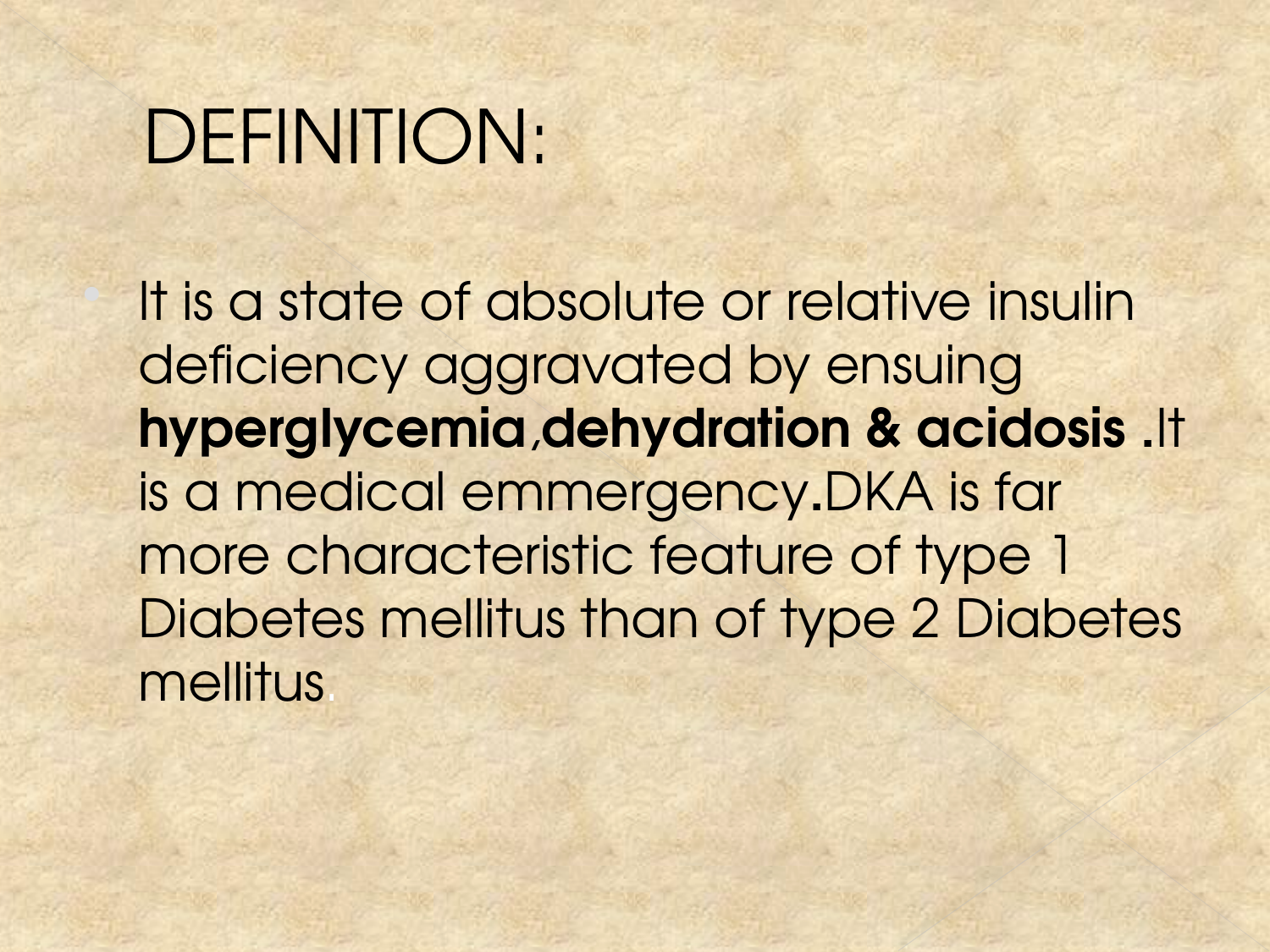

# DEFINITION:
It is a state of absolute or relative insulin deficiency aggravated by ensuing hyperglycemia,dehydration & acidosis .It is a medical emmergency.DKA is far more characteristic feature of type 1 Diabetes mellitus than of type 2 Diabetes mellitus.